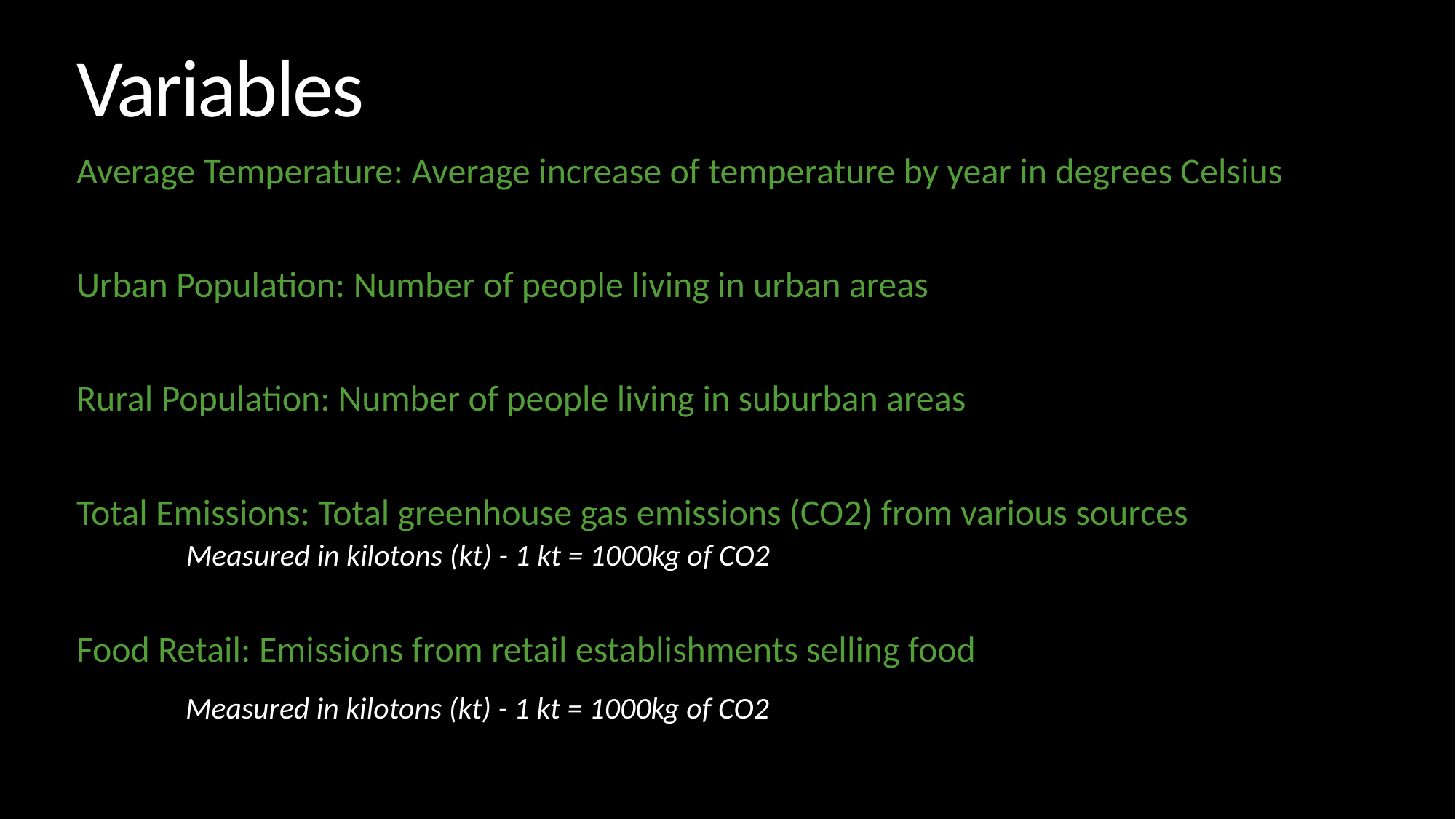

# Variables
Average Temperature: Average increase of temperature by year in degrees Celsius

Urban Population: Number of people living in urban areas

Rural Population: Number of people living in suburban areas

Total Emissions: Total greenhouse gas emissions (CO2) from various sources
	Measured in kilotons (kt) - 1 kt = 1000kg of CO2

Food Retail: Emissions from retail establishments selling food
	Measured in kilotons (kt) - 1 kt = 1000kg of CO21990 until 2020